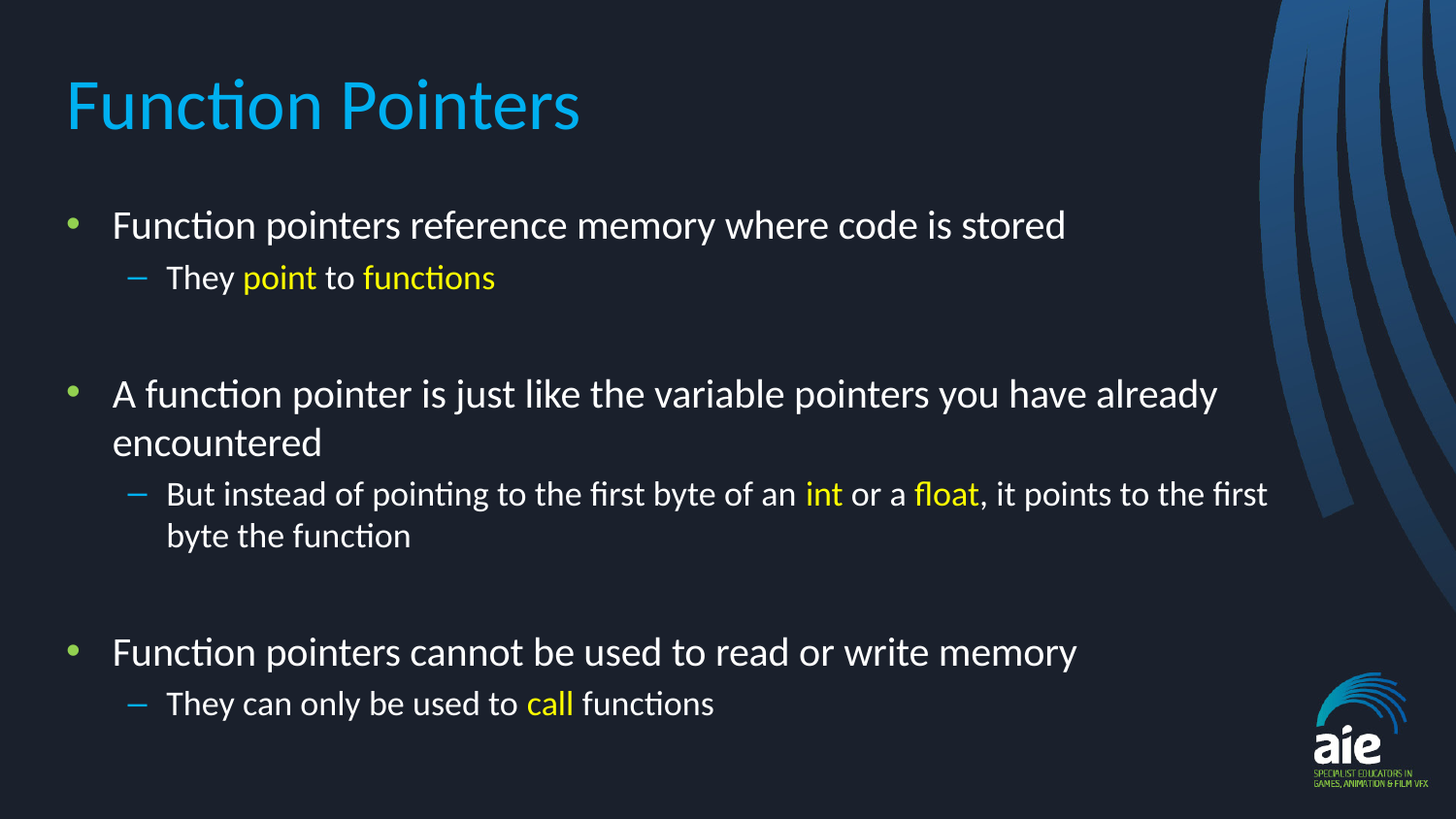

# Function Pointers
Function pointers reference memory where code is stored
They point to functions

A function pointer is just like the variable pointers you have already encountered
But instead of pointing to the first byte of an int or a float, it points to the first byte the function

Function pointers cannot be used to read or write memory
They can only be used to call functions